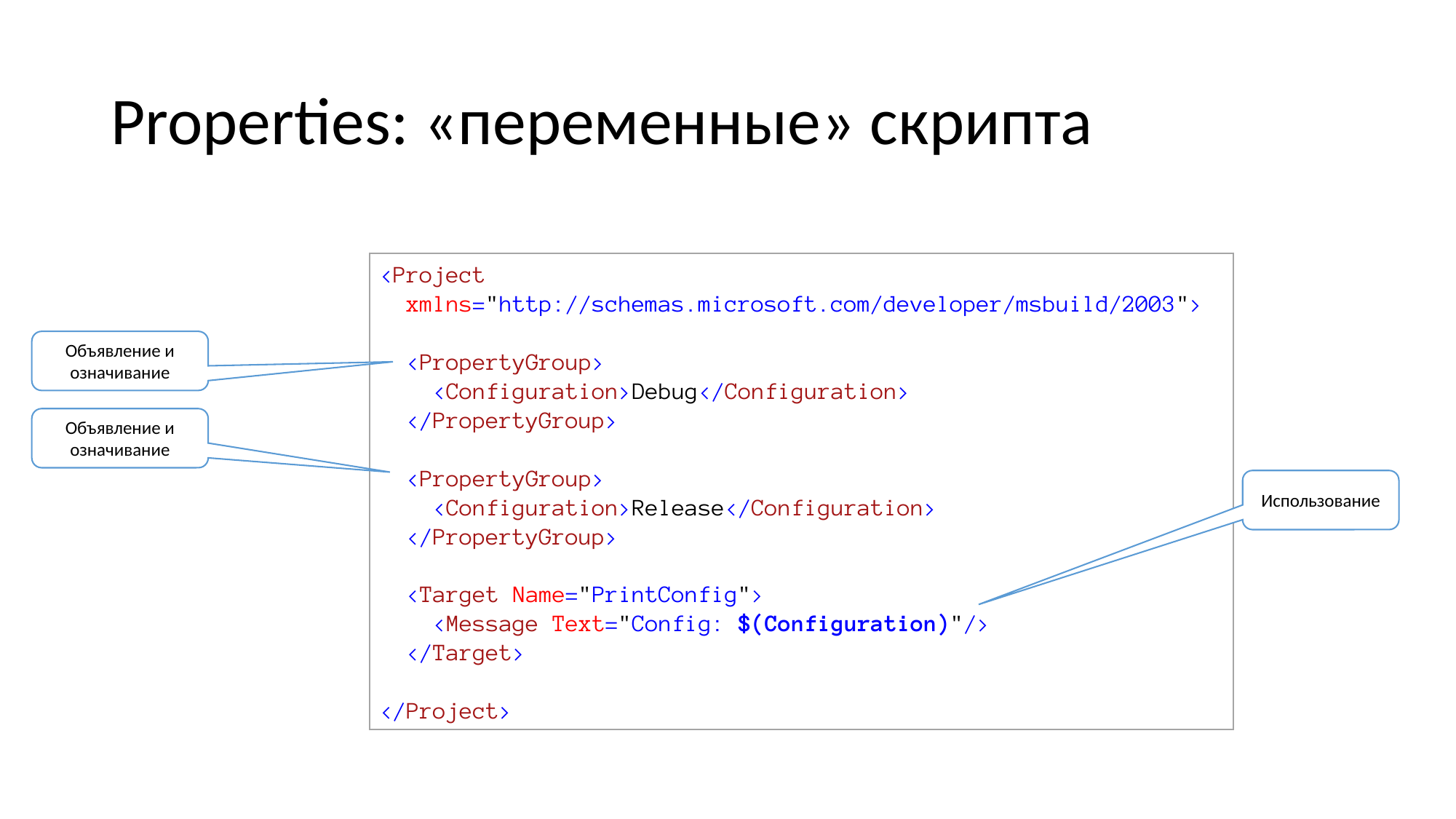

# Properties: «переменные» скрипта
<Project
  xmlns="http://schemas.microsoft.com/developer/msbuild/2003">

  <PropertyGroup>
    <Configuration>Debug</Configuration>
  </PropertyGroup>

  <PropertyGroup>
    <Configuration>Release</Configuration>
  </PropertyGroup>

  <Target Name="PrintConfig">
    <Message Text="Config: $(Configuration)"/>
  </Target>

</Project>
Объявление и означивание
Объявление и означивание
Использование